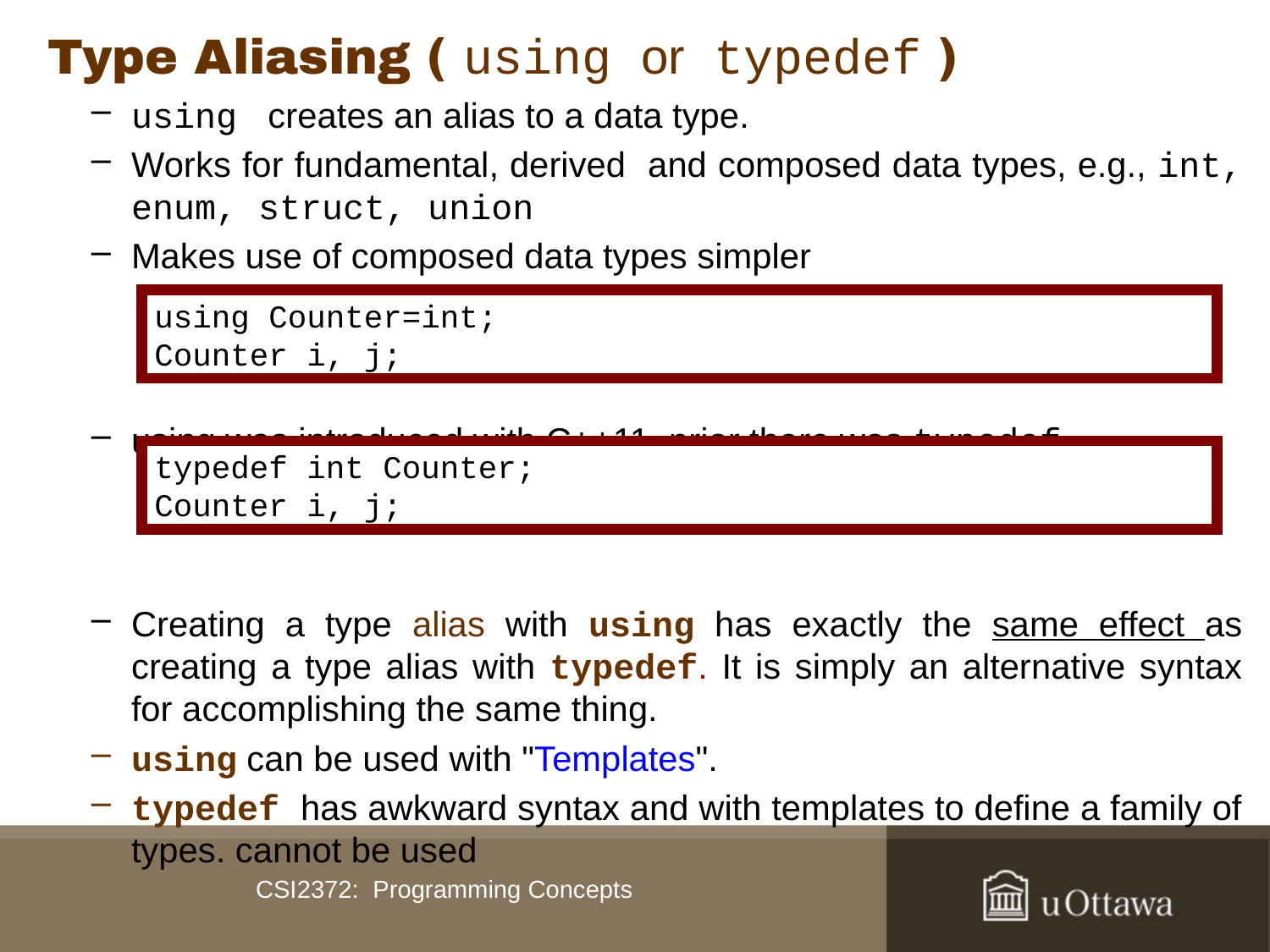

# Type Aliasing ( using or typedef )
using  creates an alias to a data type.
Works for fundamental, derived  and composed data types, e.g., int, enum, struct, union
Makes use of composed data types simpler

using was introduced with C++11, prior there was typedef

Creating a type alias with using has exactly the same effect as creating a type alias with typedef. It is simply an alternative syntax for accomplishing the same thing.
using can be used with "Templates".
typedef has awkward syntax and with templates to define a family of types. cannot be used
using Counter=int;
Counter i, j;
typedef int Counter;
Counter i, j;

CSI2372:  Programming Concepts